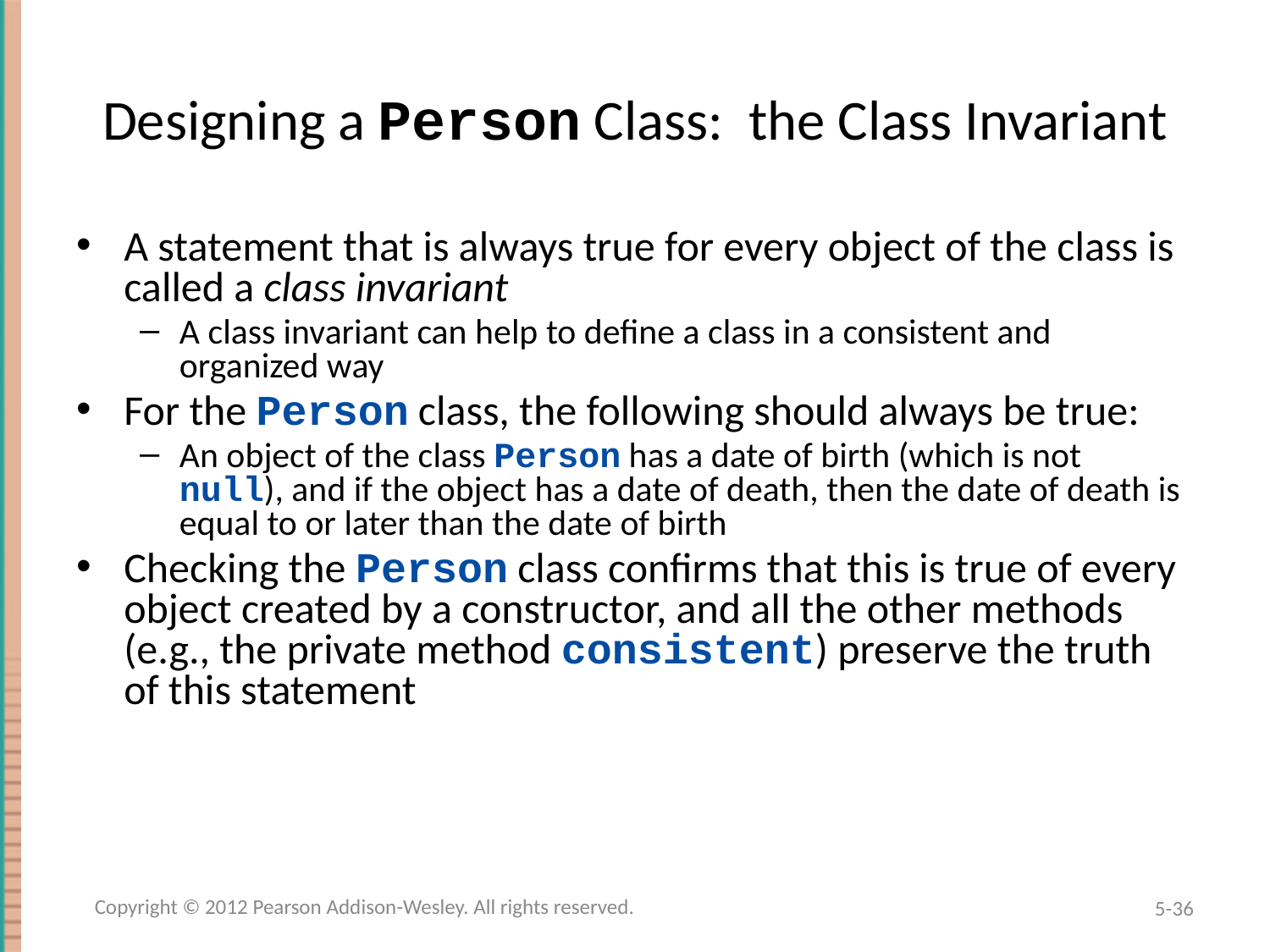

# Designing a Person Class:  the Class Invariant
A statement that is always true for every object of the class is called a class invariant
A class invariant can help to define a class in a consistent and organized way
For the Person class, the following should always be true:
An object of the class Person has a date of birth (which is not null), and if the object has a date of death, then the date of death is equal to or later than the date of birth
Checking the Person class confirms that this is true of every object created by a constructor, and all the other methods (e.g., the private method consistent) preserve the truth of this statement
Copyright © 2012 Pearson Addison-Wesley. All rights reserved.
5-36